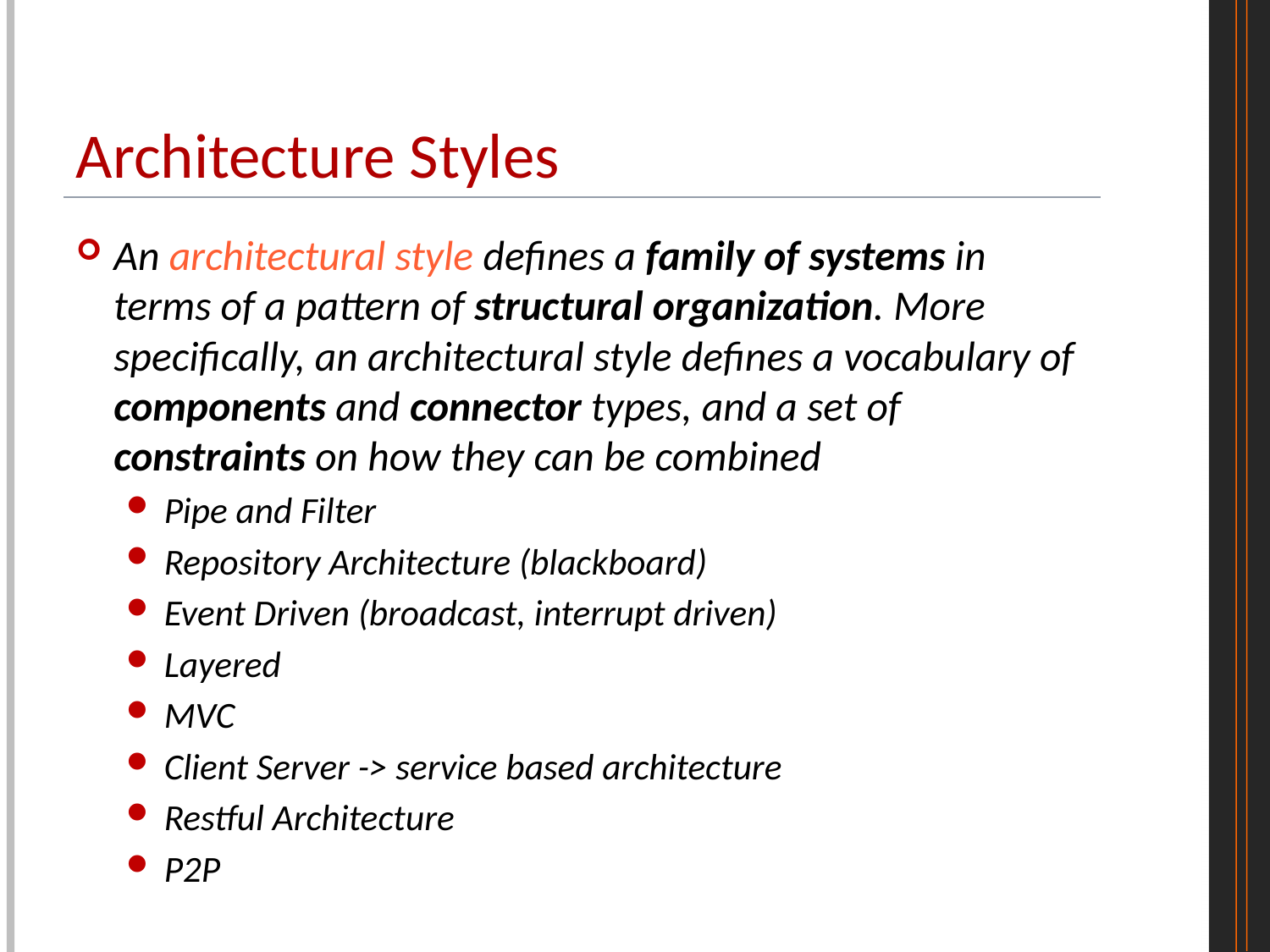

# Architecture Styles
An architectural style defines a family of systems in terms of a pattern of structural organization. More specifically, an architectural style defines a vocabulary of components and connector types, and a set of constraints on how they can be combined
Pipe and Filter
Repository Architecture (blackboard)
Event Driven (broadcast, interrupt driven)
Layered
MVC
Client Server -> service based architecture
Restful Architecture
P2P